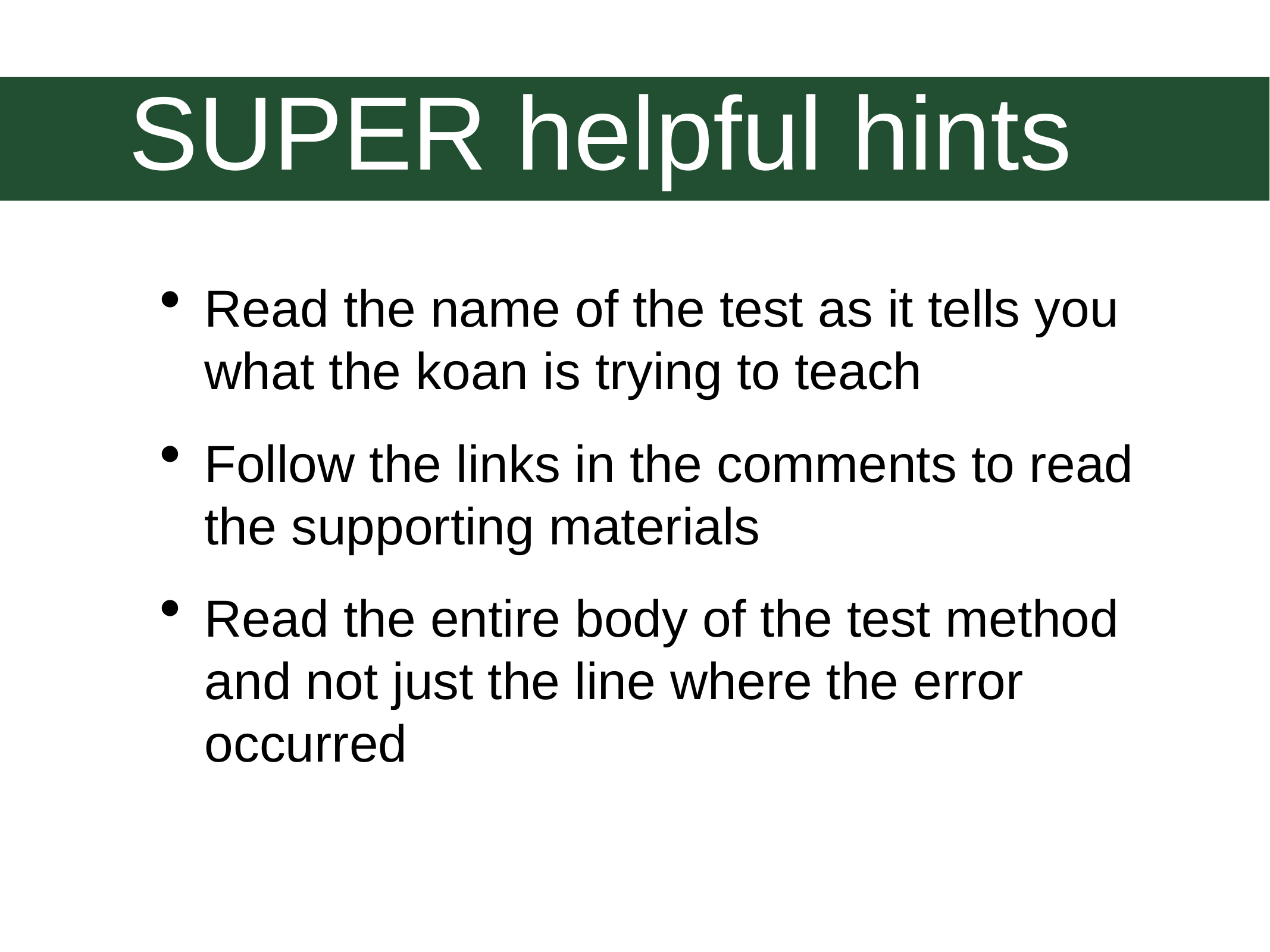

# SUPER helpful hints
Read the name of the test as it tells you what the koan is trying to teach
Follow the links in the comments to read the supporting materials
Read the entire body of the test method and not just the line where the error occurred